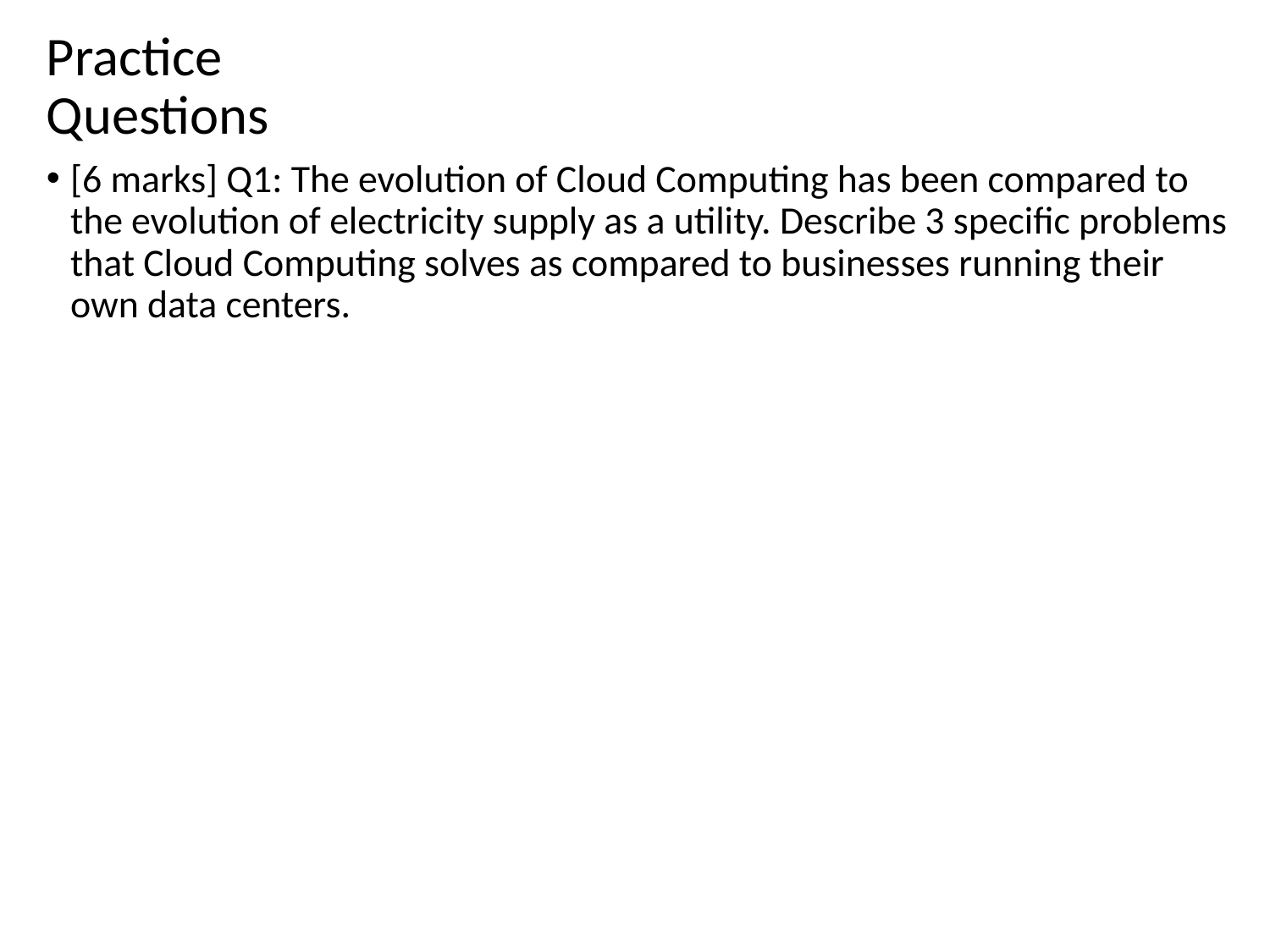

# Practice Questions
[6 marks] Q1: The evolution of Cloud Computing has been compared to the evolution of electricity supply as a utility. Describe 3 specific problems that Cloud Computing solves as compared to businesses running their own data centers.